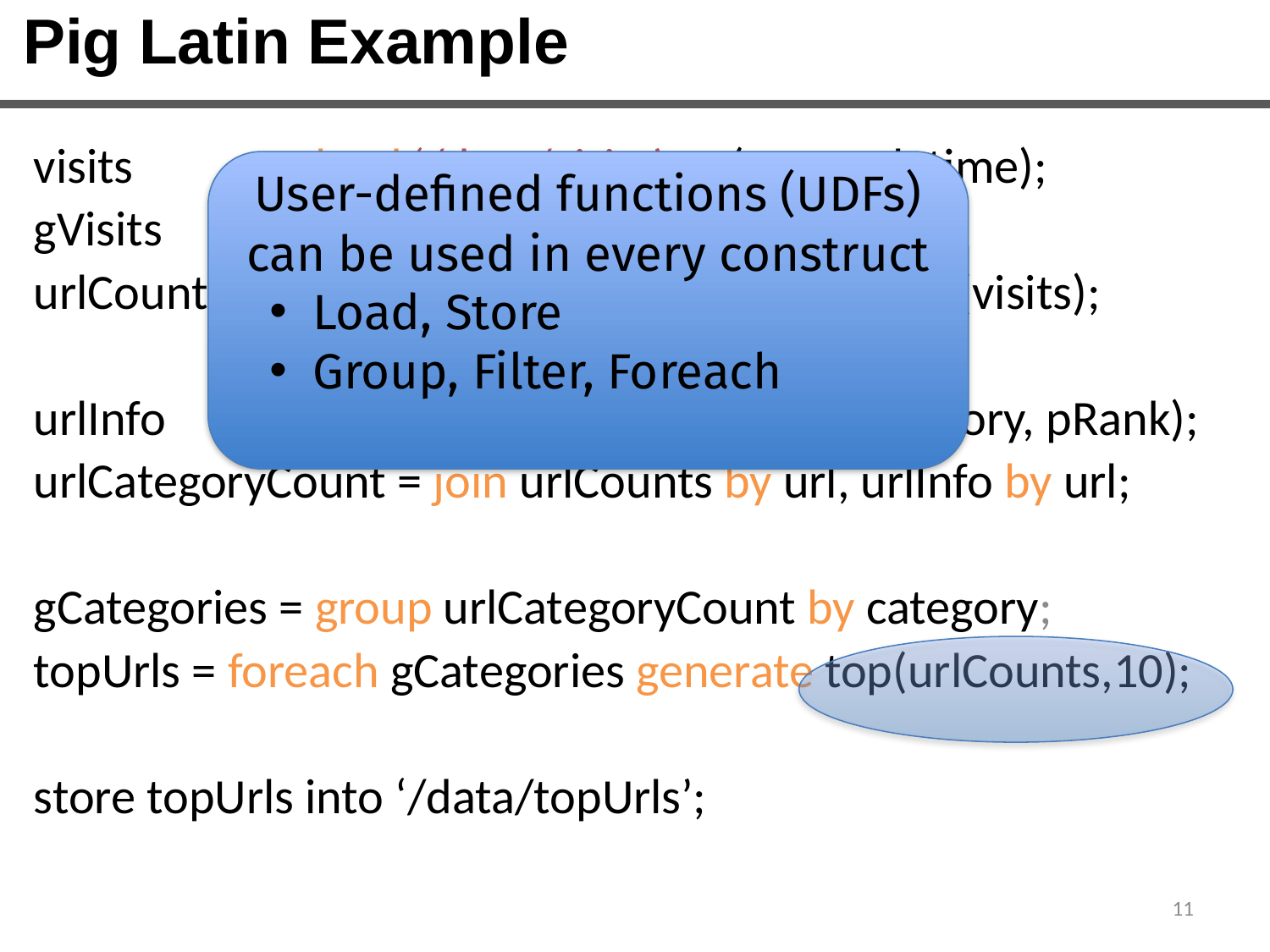

Pig Latin Example
visits             = load ‘/data/visits’ as (user, url, time);
gVisits          = group visits by url;
urlCounts = foreach gVisits generate url, count(visits);

urlInfo          = load ‘/data/urlInfo’ as (url, category, pRank);
urlCategoryCount = join urlCounts by url, urlInfo by url;

gCategories = group urlCategoryCount by category;
topUrls = foreach gCategories generate top(urlCounts,10);

store topUrls into ‘/data/topUrls’;
User-defined functions (UDFs) can be used in every construct
 Load, Store
 Group, Filter, Foreach

11